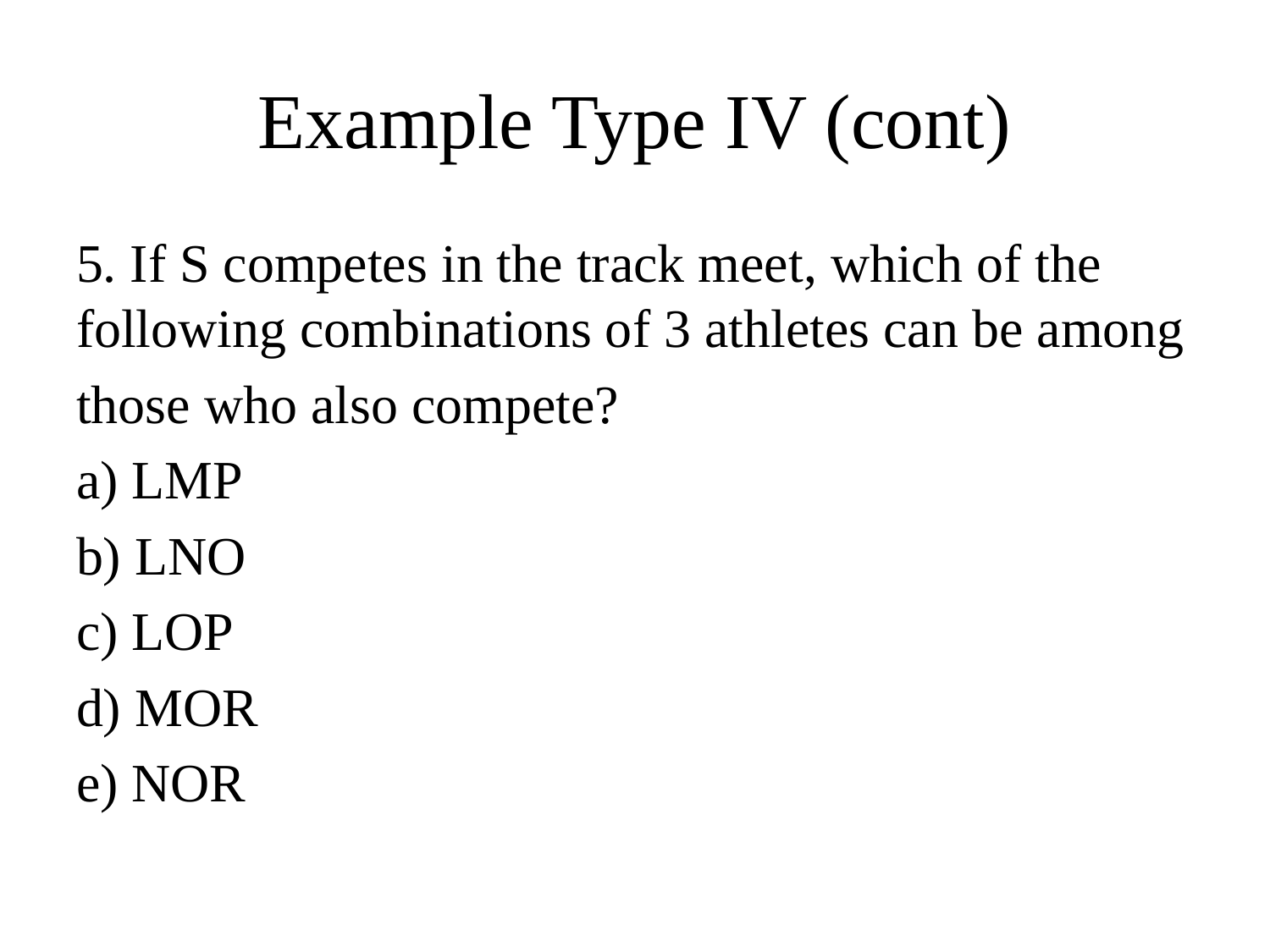

# Example Type IV (cont)
5. If S competes in the track meet, which of the following combinations of 3 athletes can be among
those who also compete?
a) LMP
b) LNO
c) LOP
d) MOR
e) NOR